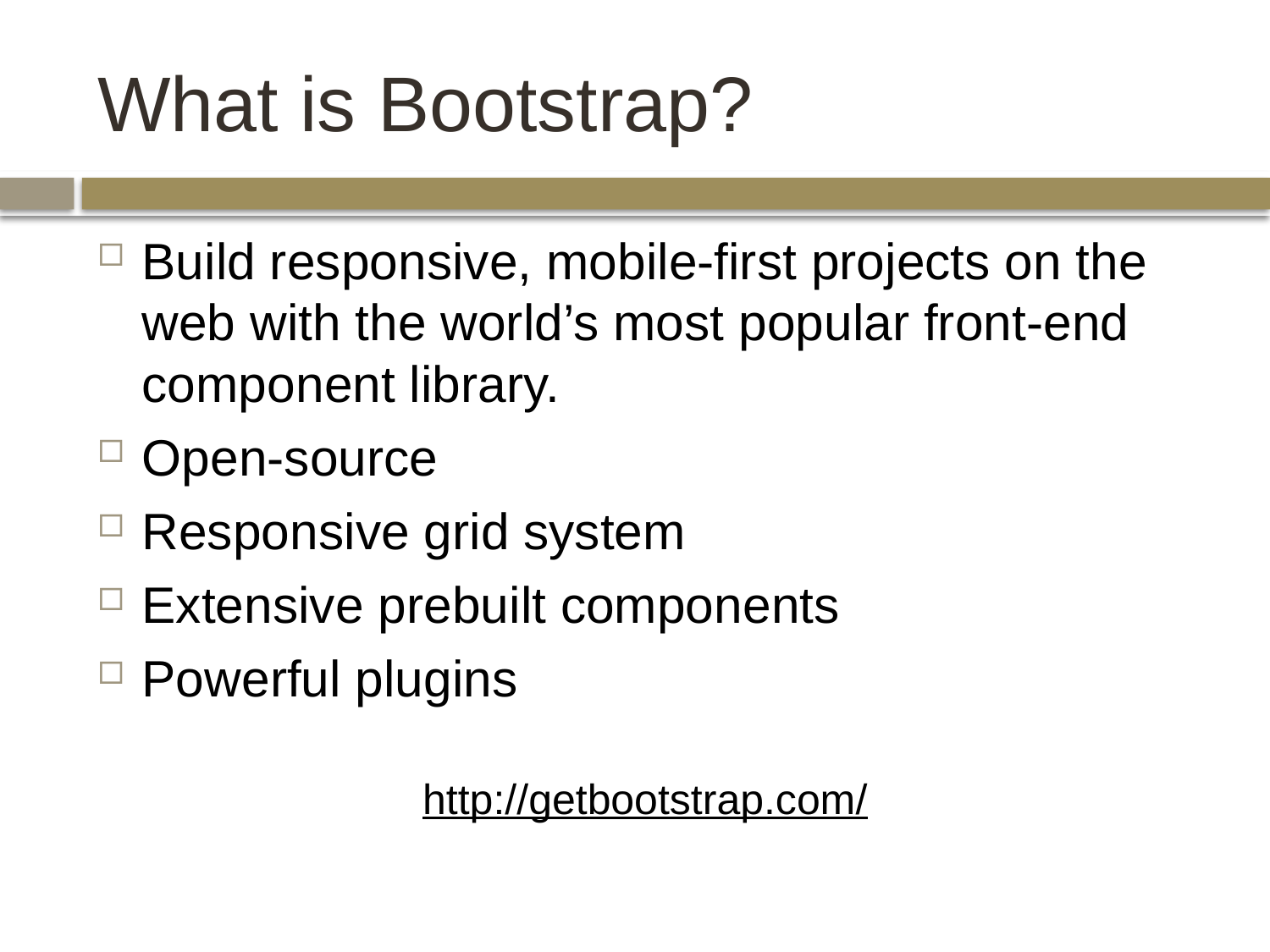

# What is Bootstrap?
Build responsive, mobile-first projects on the web with the world’s most popular front-end component library.
Open-source
Responsive grid system
Extensive prebuilt components
Powerful plugins
http://getbootstrap.com/